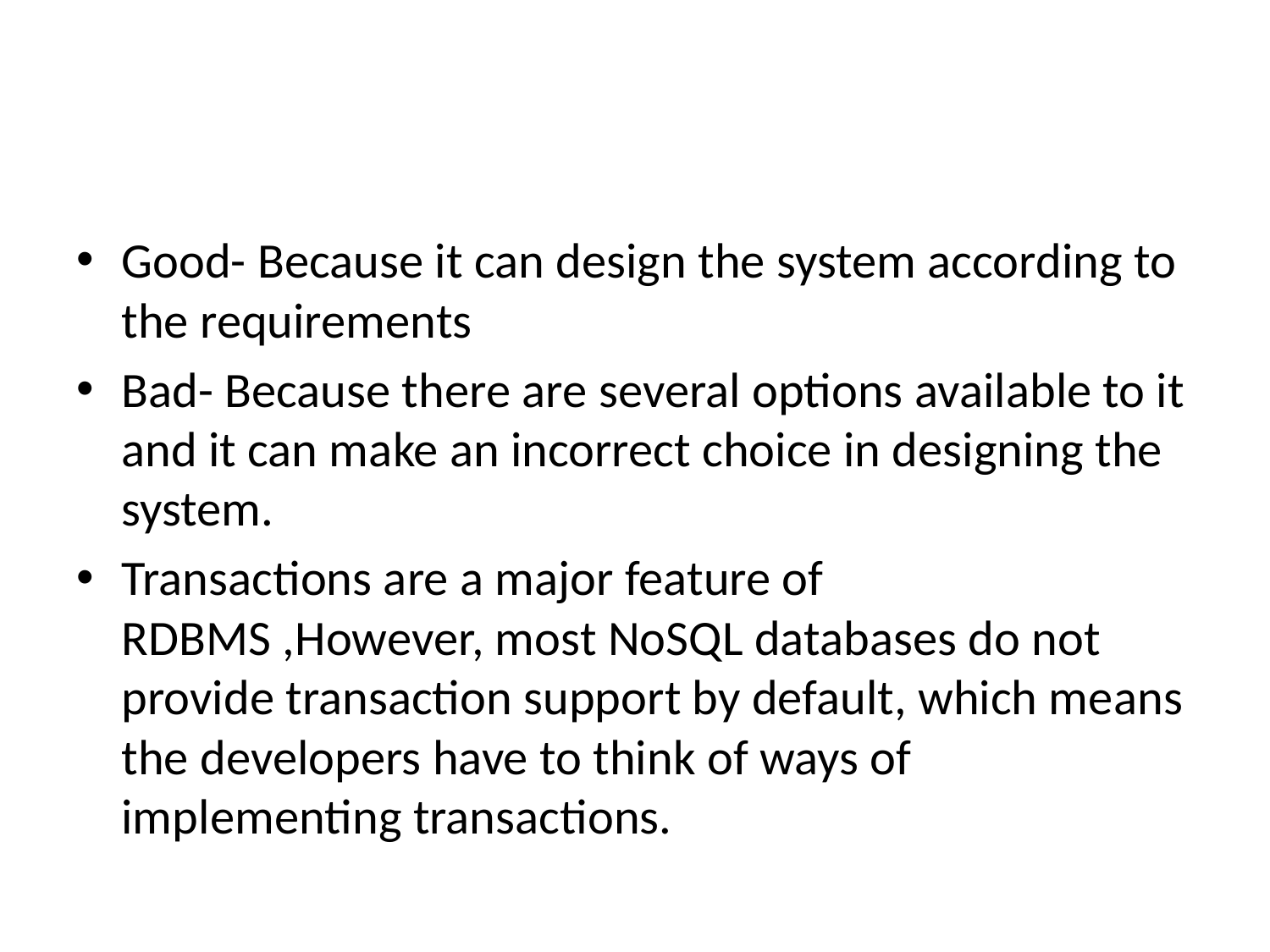

#
Good- Because it can design the system according to the requirements
Bad- Because there are several options available to it and it can make an incorrect choice in designing the system.
Transactions are a major feature of RDBMS ,However, most NoSQL databases do not provide transaction support by default, which means the developers have to think of ways of implementing transactions.